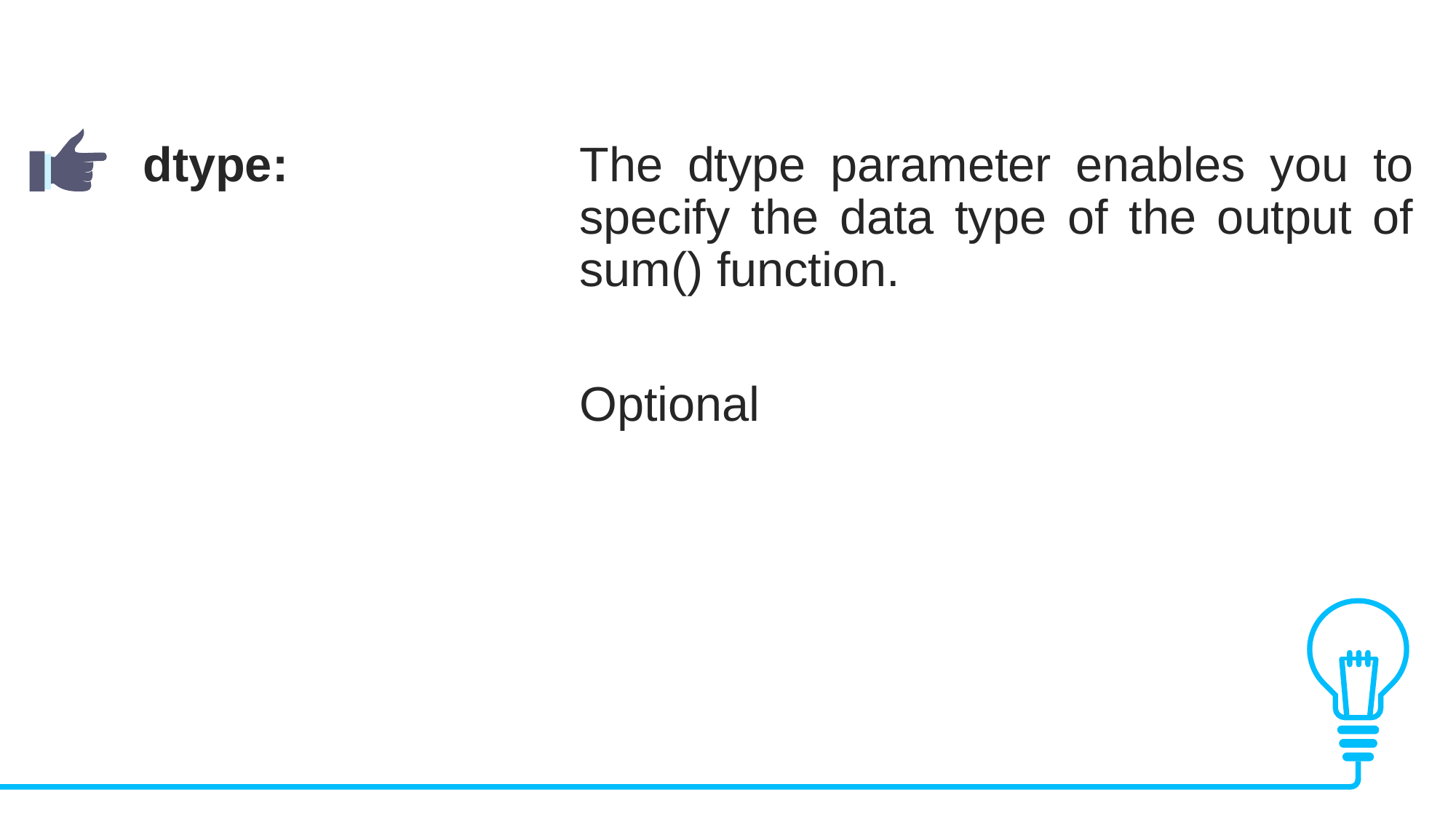

dtype:			The dtype parameter enables you to 				specify the data type of the output of 				sum() function.

				Optional